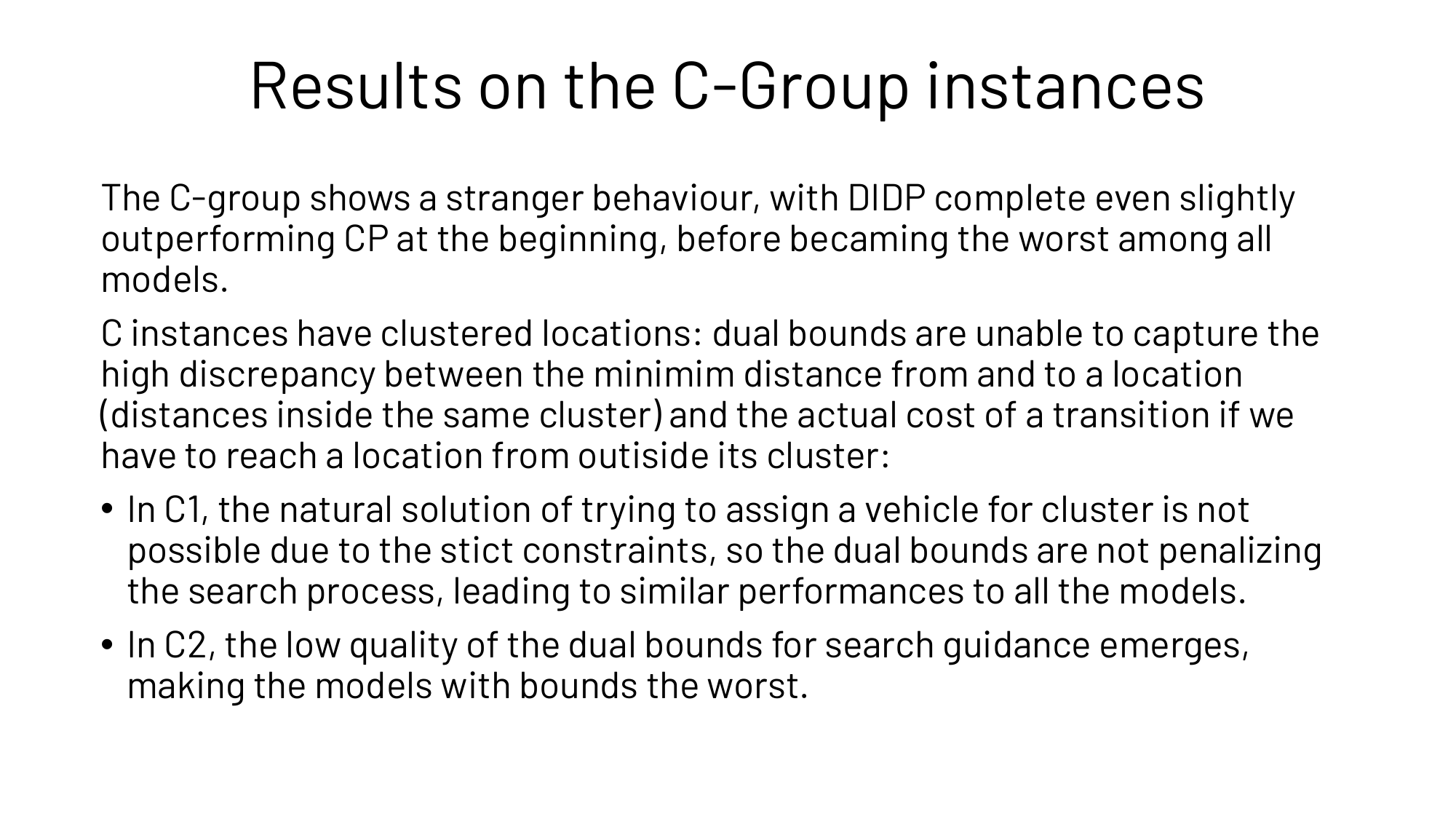

# Results on the C-Group instances
The C-group shows a stranger behaviour, with DIDP complete even slightly outperforming CP at the beginning, before becaming the worst among all models.
C instances have clustered locations: dual bounds are unable to capture the high discrepancy between the minimim distance from and to a location (distances inside the same cluster) and the actual cost of a transition if we have to reach a location from outiside its cluster:
In C1, the natural solution of trying to assign a vehicle for cluster is not possible due to the stict constraints, so the dual bounds are not penalizing the search process, leading to similar performances to all the models.
In C2, the low quality of the dual bounds for search guidance emerges, making the models with bounds the worst.